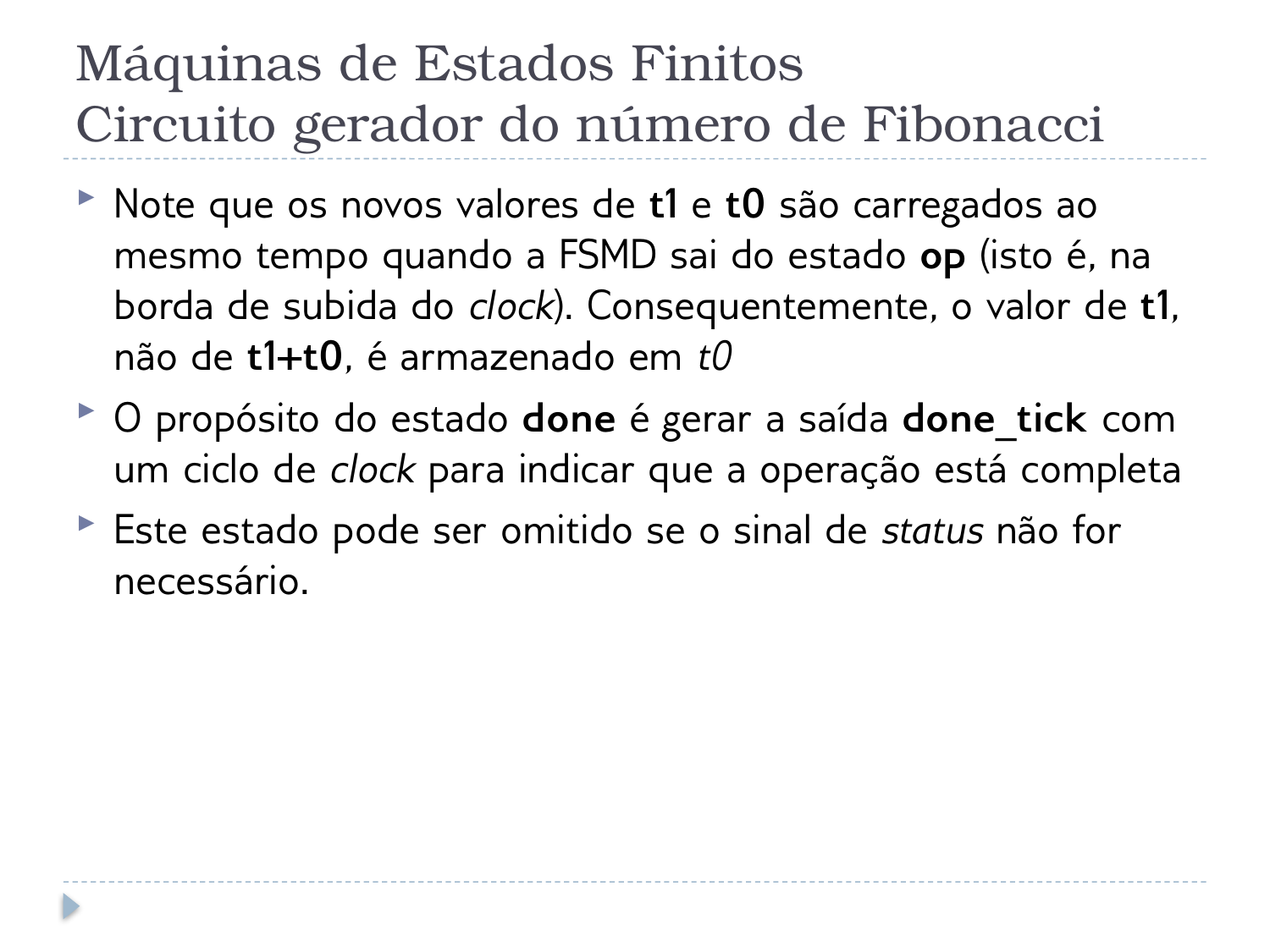

# Máquinas de Estados Finitos Circuito gerador do número de Fibonacci
Note que os novos valores de t1 e t0 são carregados ao mesmo tempo quando a FSMD sai do estado op (isto é, na borda de subida do clock). Consequentemente, o valor de t1, não de t1+t0, é armazenado em t0
O propósito do estado done é gerar a saída done_tick com um ciclo de clock para indicar que a operação está completa
Este estado pode ser omitido se o sinal de status não for necessário.